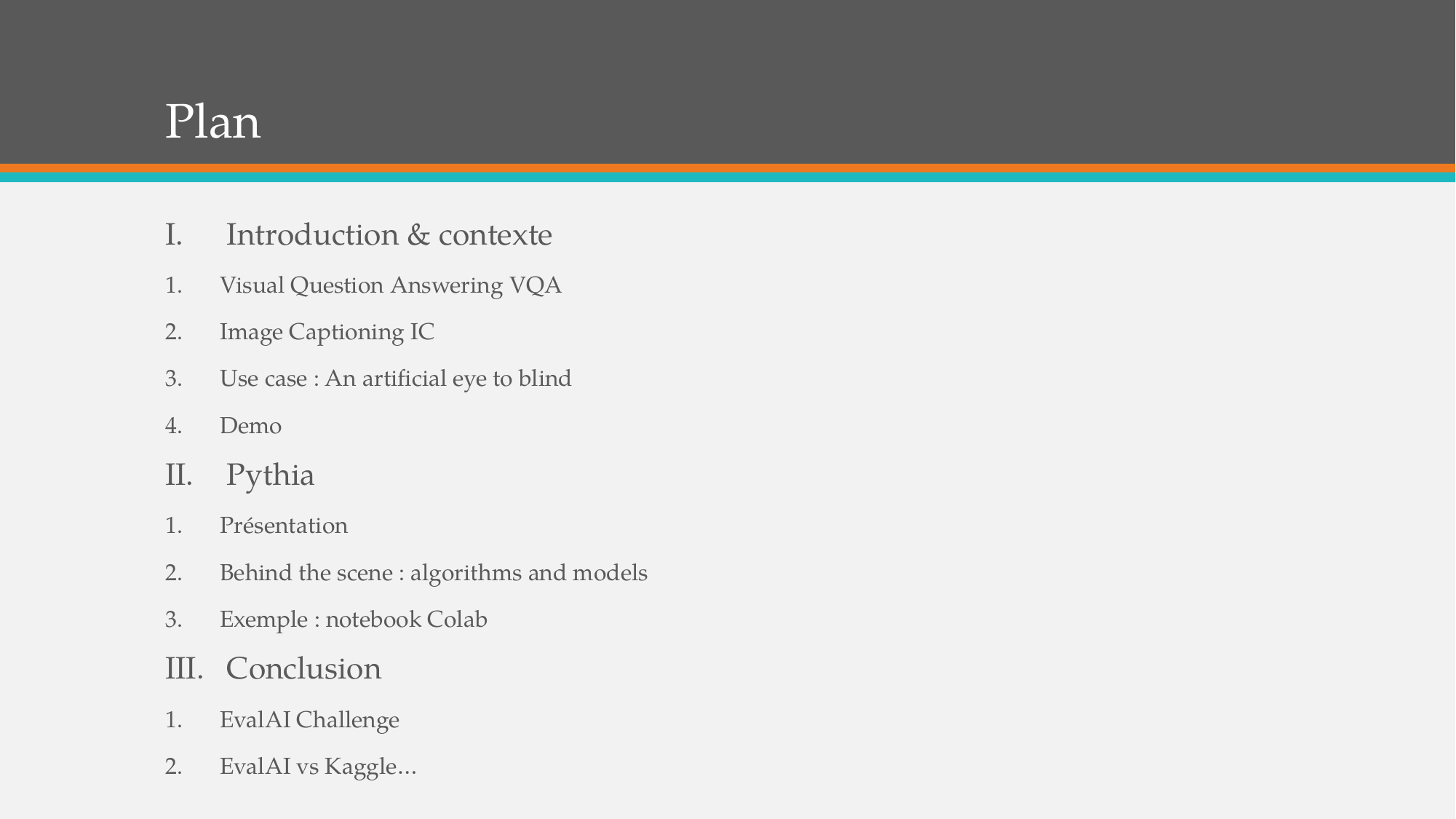

# Plan
Introduction & contexte
Visual Question Answering VQA
Image Captioning IC
Use case : An artificial eye to blind
Demo
Pythia
Présentation
Behind the scene : algorithms and models
Exemple : notebook Colab
Conclusion
EvalAI Challenge
EvalAI vs Kaggle…